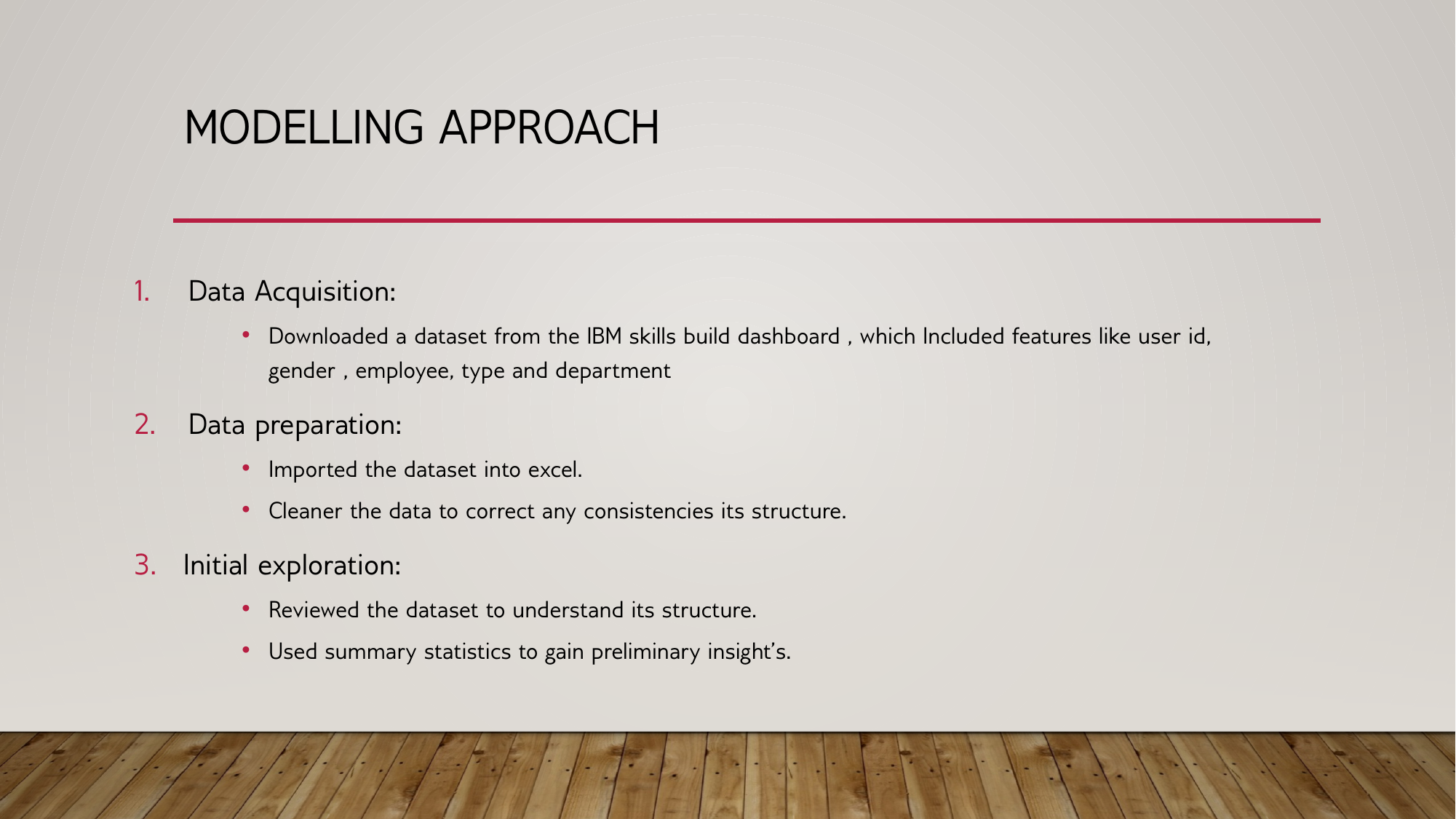

# Modelling approach
Data Acquisition:
Downloaded a dataset from the IBM skills build dashboard , which Included features like user id, gender , employee, type and department
Data preparation:
Imported the dataset into excel.
Cleaner the data to correct any consistencies its structure.
 Initial exploration:
Reviewed the dataset to understand its structure.
Used summary statistics to gain preliminary insight’s.